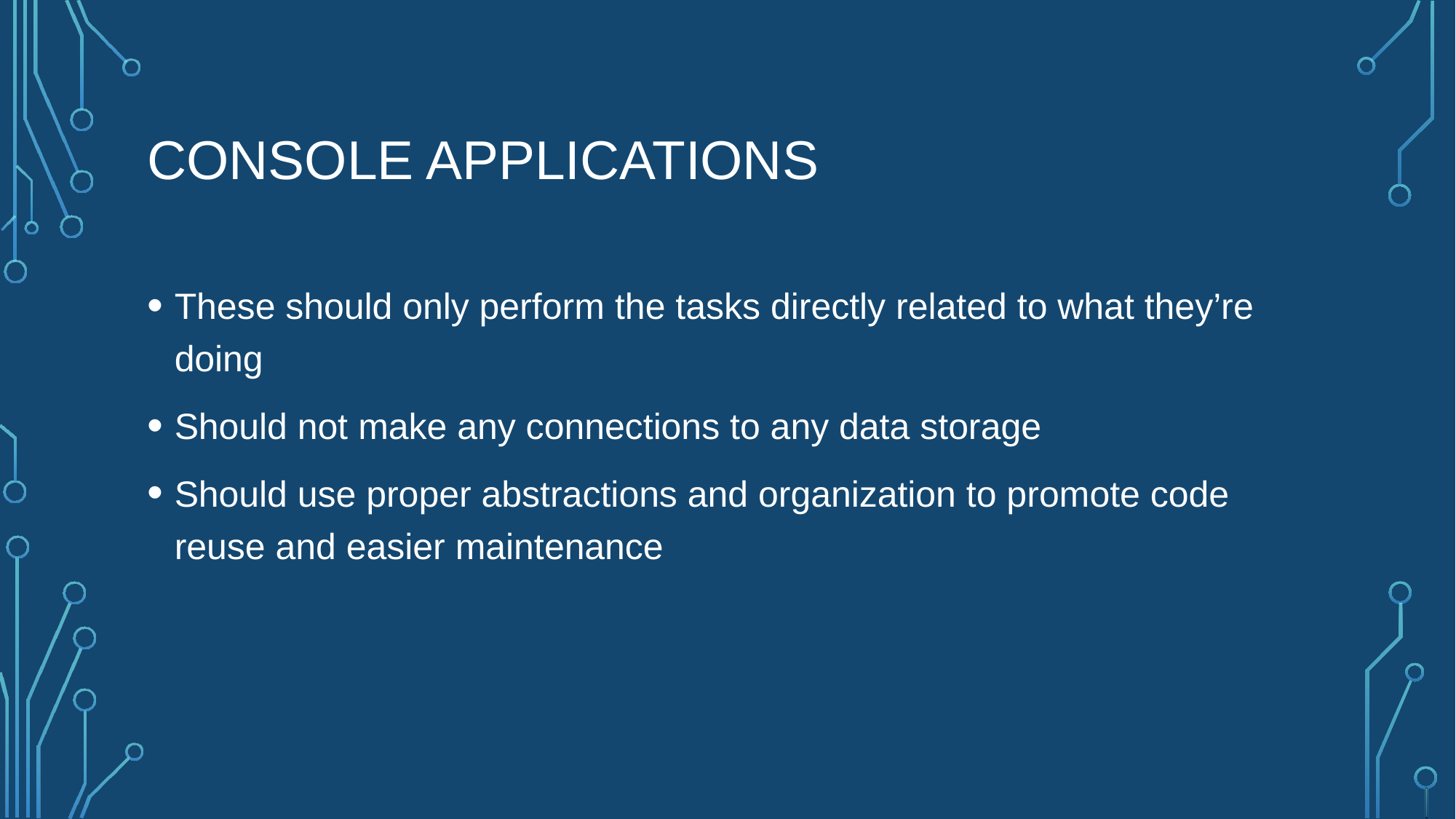

# Console Applications
These should only perform the tasks directly related to what they’re doing
Should not make any connections to any data storage
Should use proper abstractions and organization to promote code reuse and easier maintenance